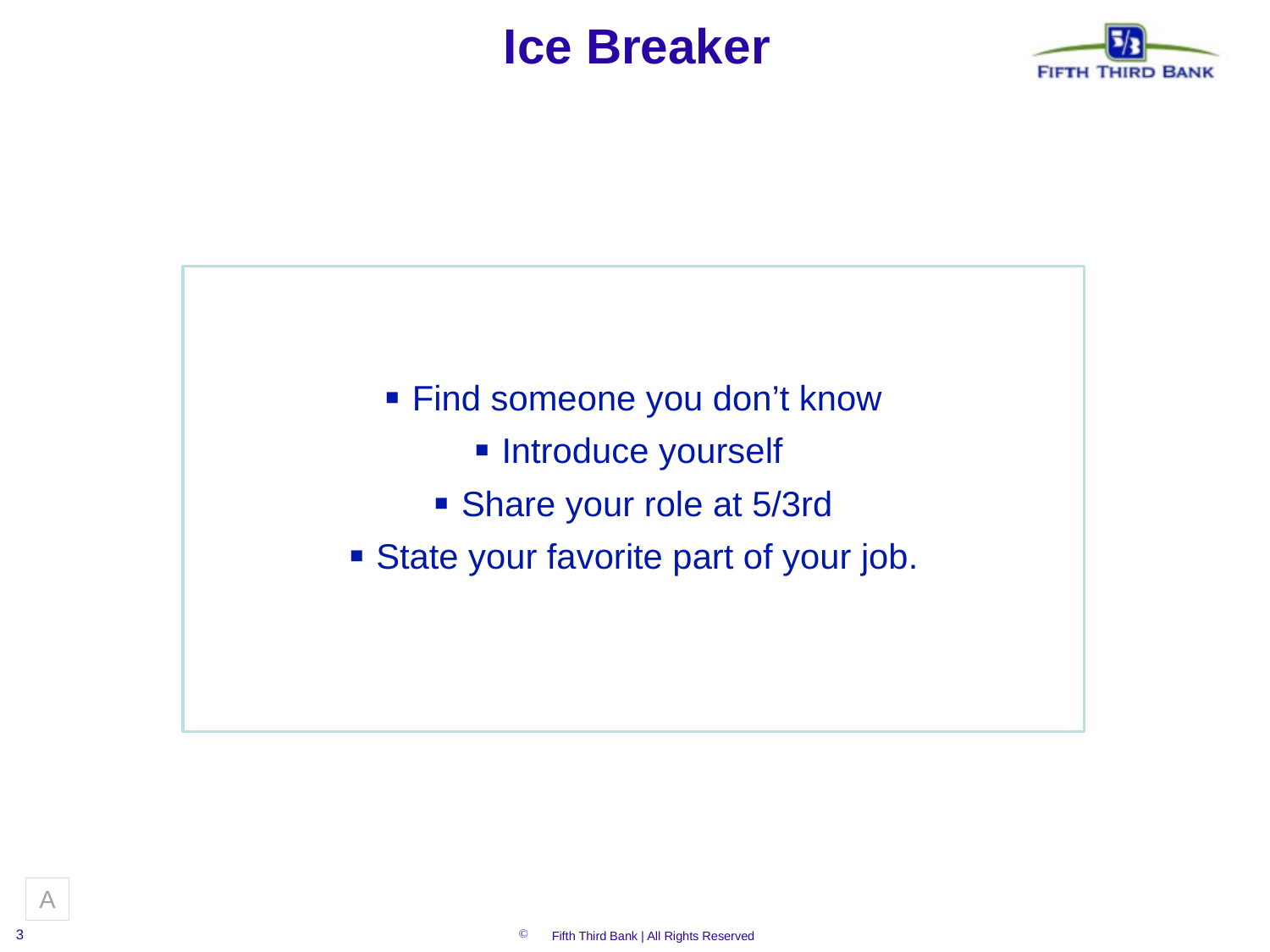

# Ice Breaker

Find someone you don’t know
Introduce yourself
Share your role at 5/3rd
State your favorite part of your job.

A